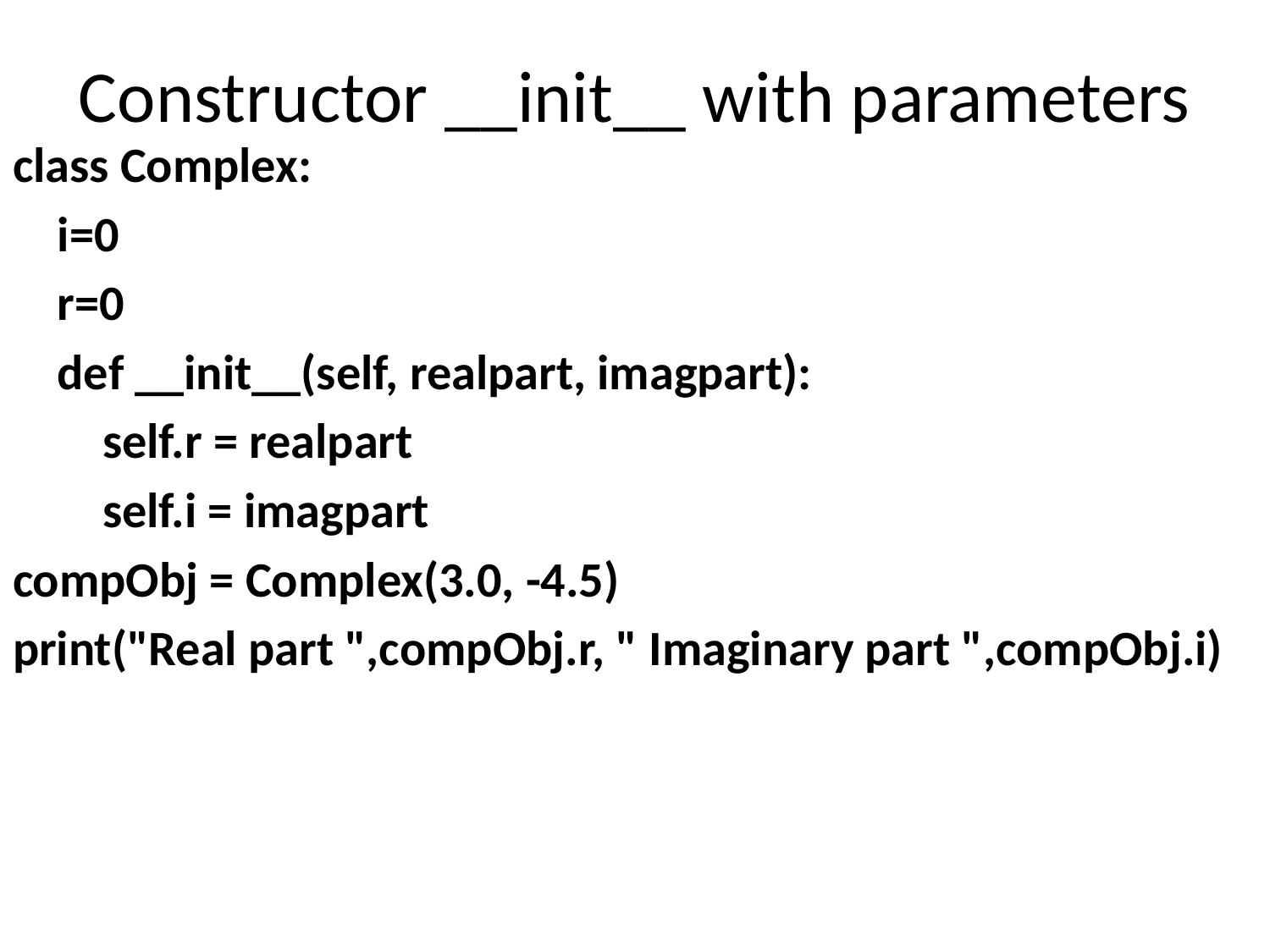

# Constructor __init__ with parameters
class Complex:
    i=0
    r=0
    def __init__(self, realpart, imagpart):
        self.r = realpart
        self.i = imagpart
compObj = Complex(3.0, -4.5)
print("Real part ",compObj.r, " Imaginary part ",compObj.i)